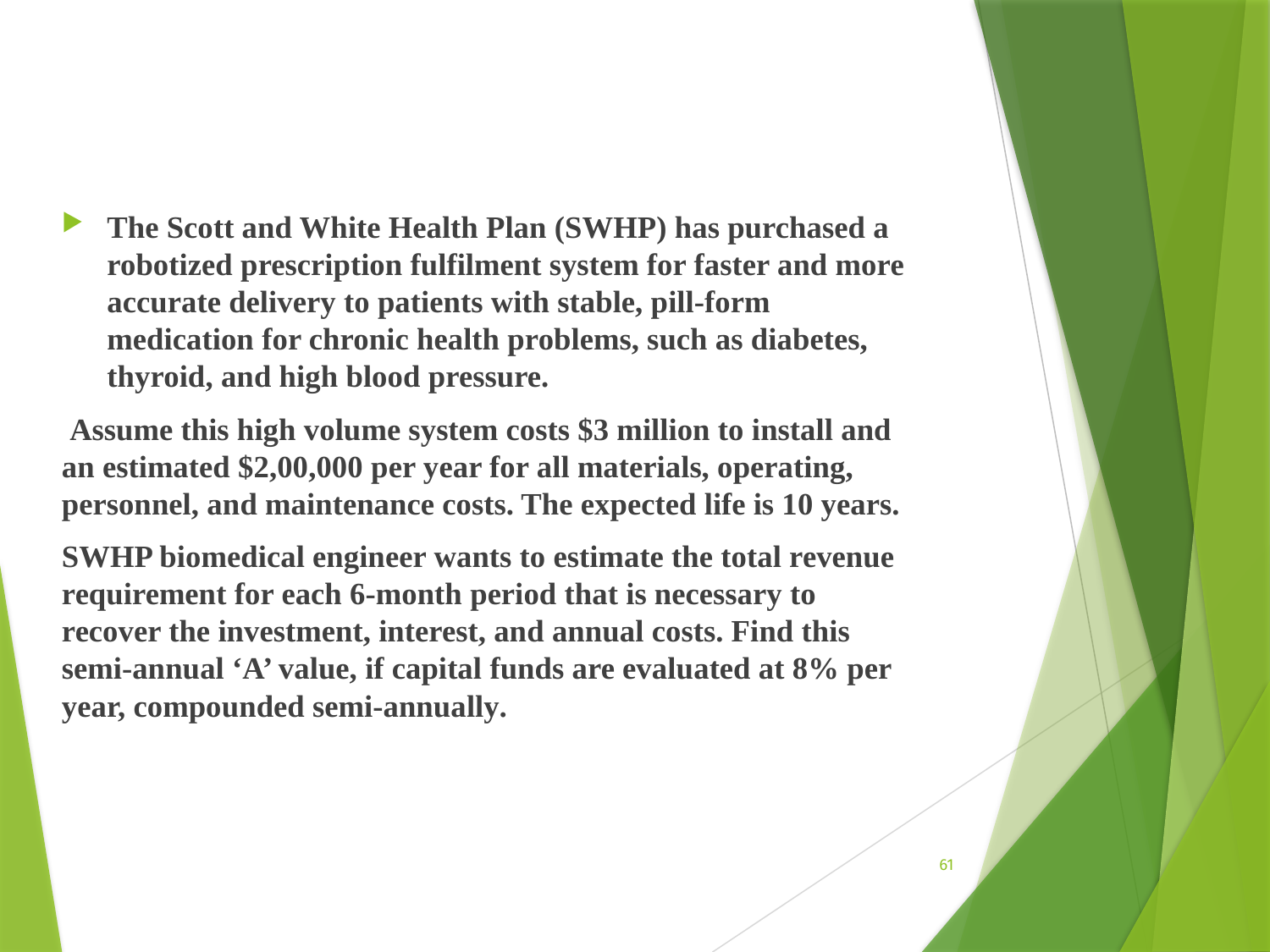

The Scott and White Health Plan (SWHP) has purchased a robotized prescription fulfilment system for faster and more accurate delivery to patients with stable, pill-form medication for chronic health problems, such as diabetes, thyroid, and high blood pressure.
 Assume this high volume system costs $3 million to install and an estimated $2,00,000 per year for all materials, operating, personnel, and maintenance costs. The expected life is 10 years.
SWHP biomedical engineer wants to estimate the total revenue requirement for each 6-month period that is necessary to recover the investment, interest, and annual costs. Find this semi-annual ‘A’ value, if capital funds are evaluated at 8% per year, compounded semi-annually.
61